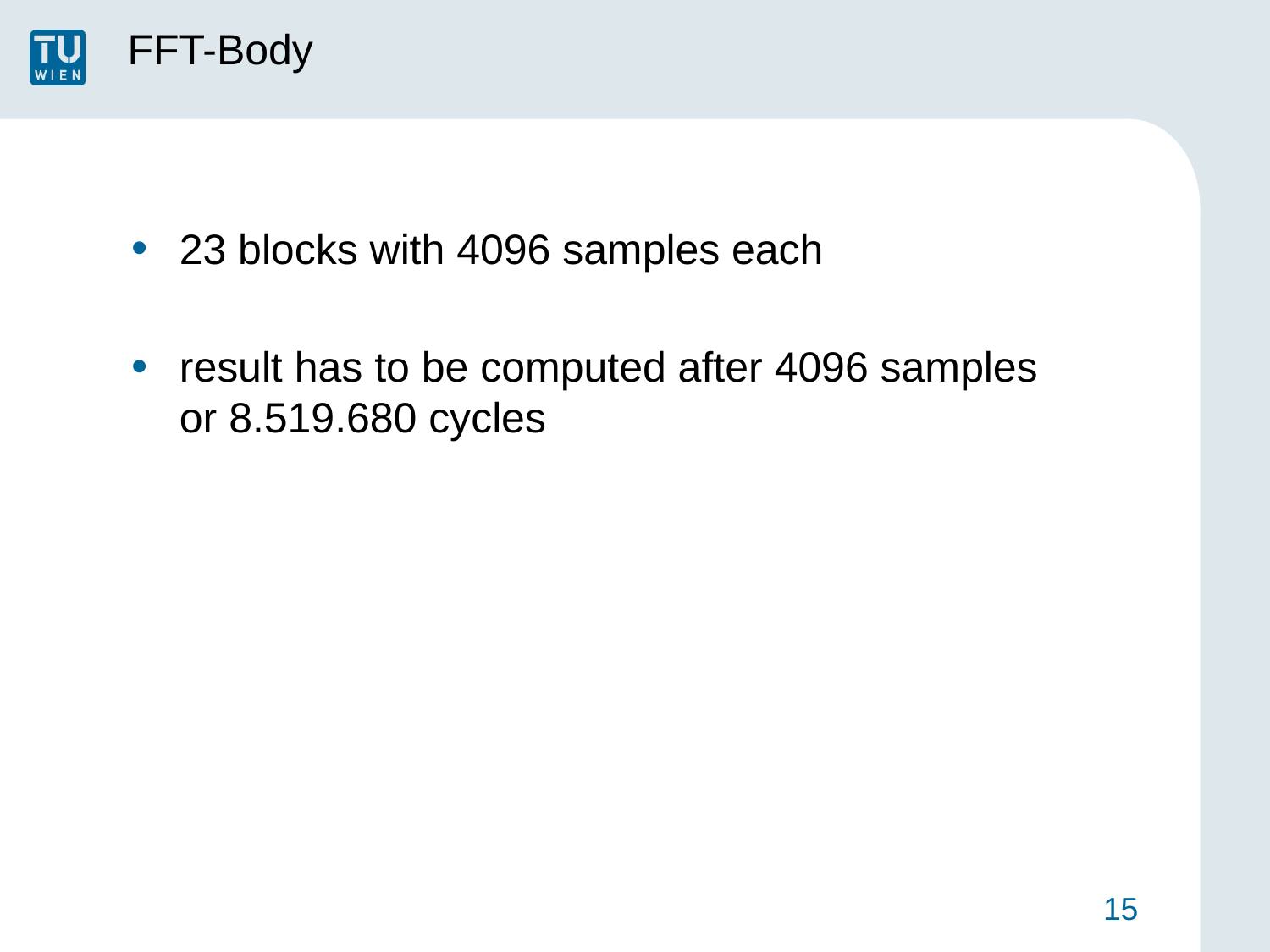

# FFT-Body

23 blocks with 4096 samples each

result has to be computed after 4096 samples
or 8.519.680 cycles